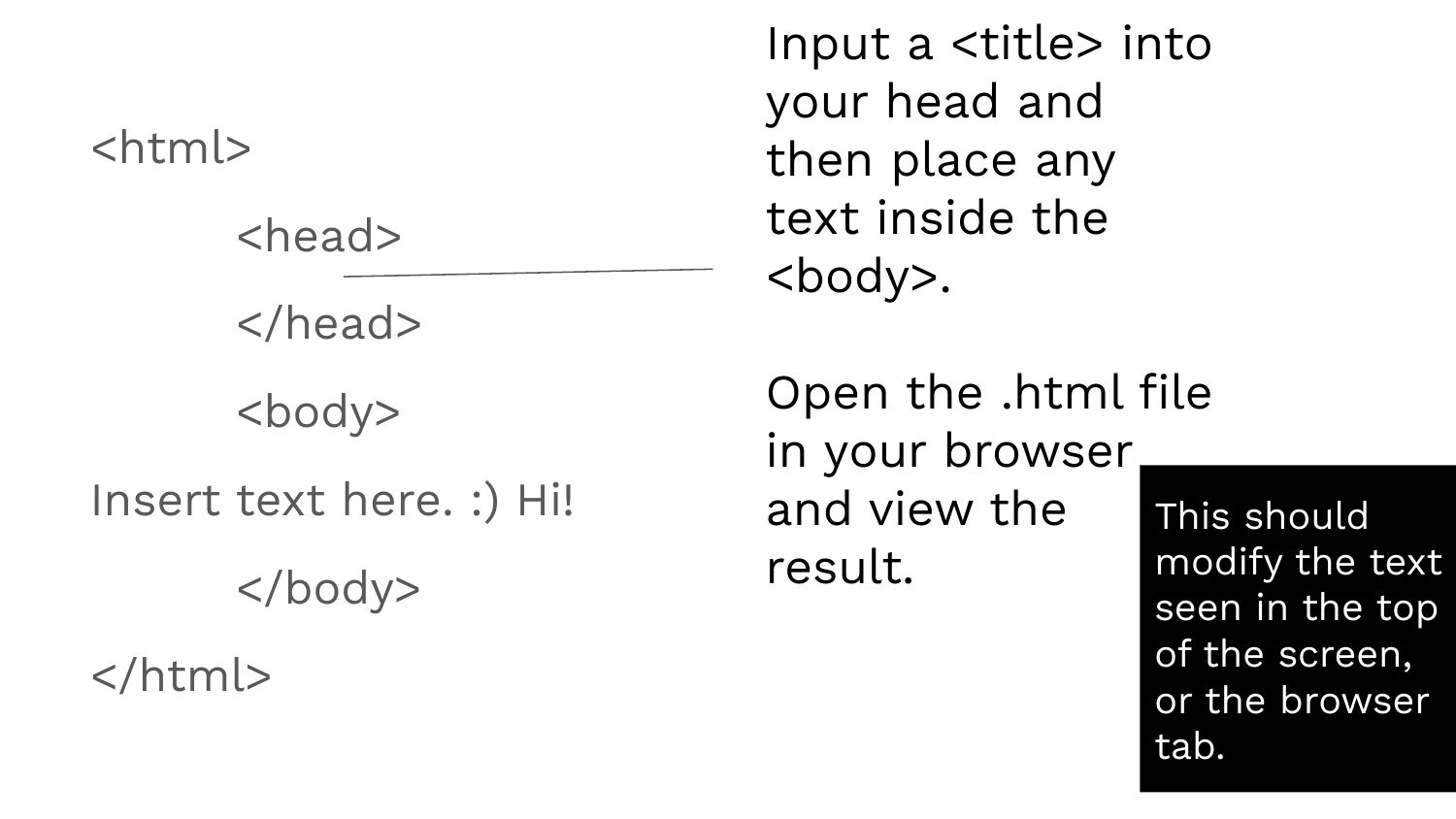

<html>
	<head>
	</head>
	<body>
Insert text here. :) Hi!
	</body>
</html>

# Input a <title> into your head and then place any text inside the <body>.

Open the .html file in your browser and view the result.
This should modify the text seen in the top of the screen, or the browser tab.